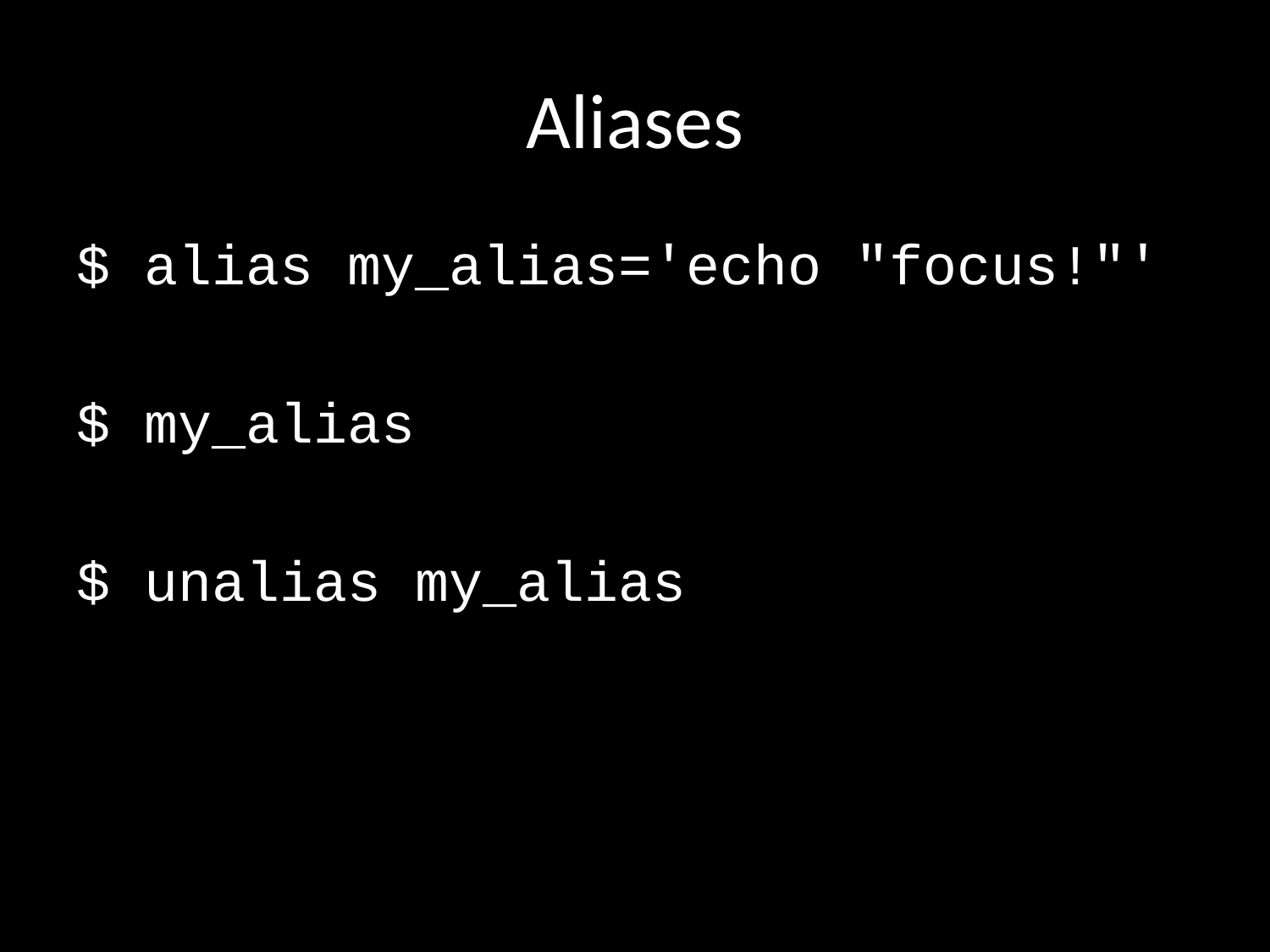

# Aliases
$ alias my_alias='echo "focus!"'

$ my_alias

$ unalias my_alias